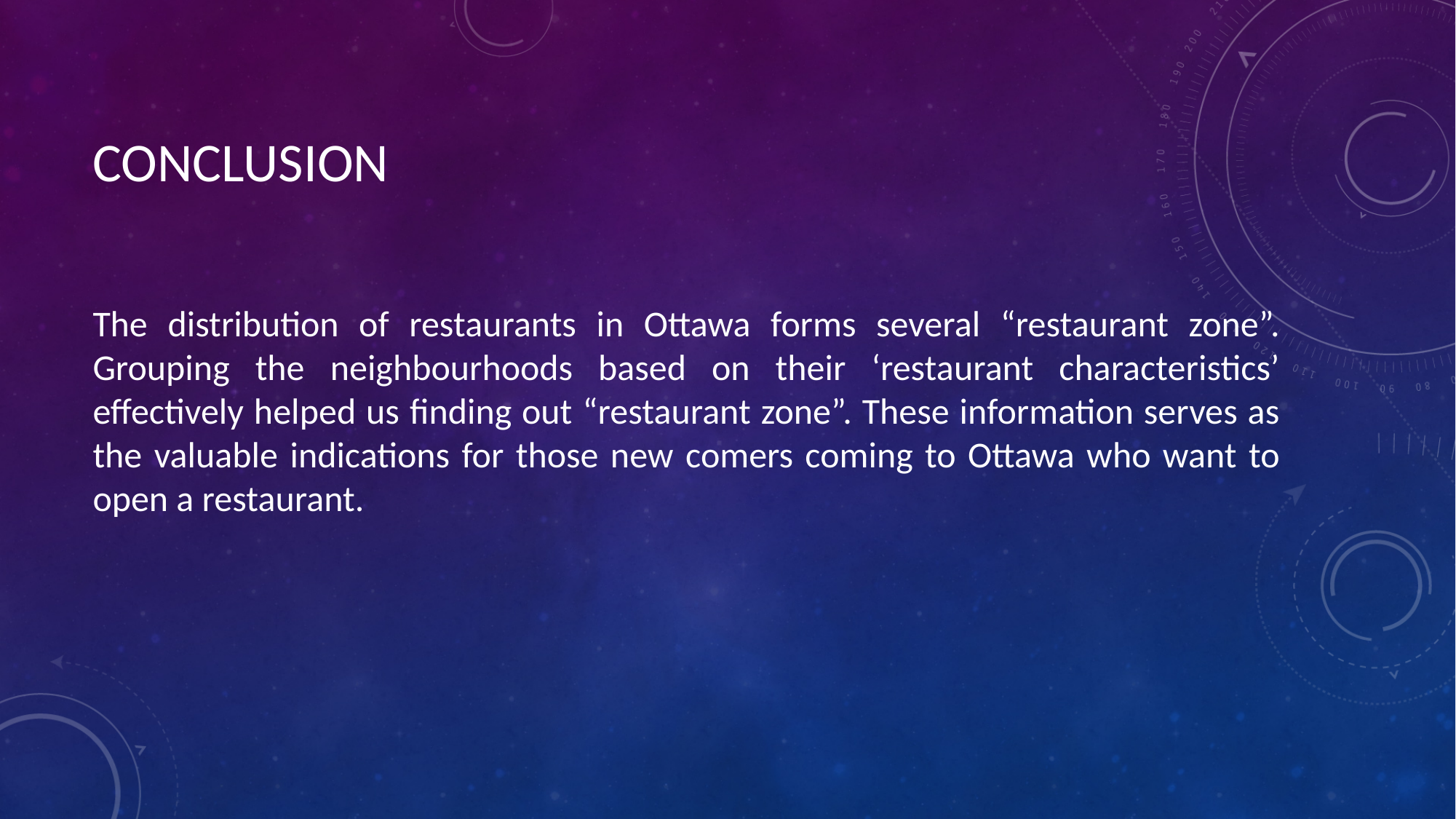

# Conclusion
The distribution of restaurants in Ottawa forms several “restaurant zone”. Grouping the neighbourhoods based on their ‘restaurant characteristics’ effectively helped us finding out “restaurant zone”. These information serves as the valuable indications for those new comers coming to Ottawa who want to open a restaurant.